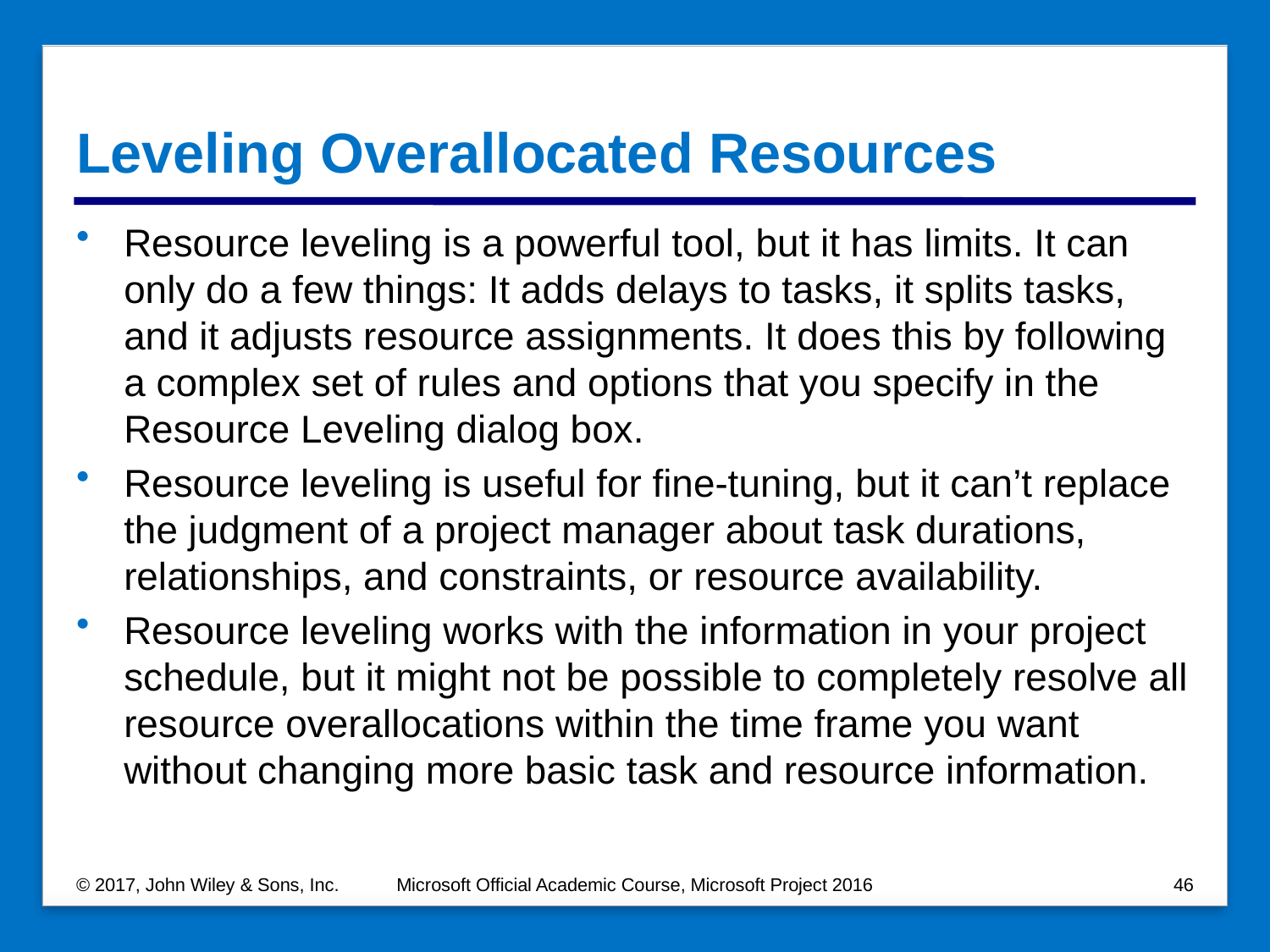

# Leveling Overallocated Resources
Resource leveling is a powerful tool, but it has limits. It can only do a few things: It adds delays to tasks, it splits tasks, and it adjusts resource assignments. It does this by following a complex set of rules and options that you specify in the Resource Leveling dialog box.
Resource leveling is useful for fine‐tuning, but it can’t replace the judgment of a project manager about task durations, relationships, and constraints, or resource availability.
Resource leveling works with the information in your project schedule, but it might not be possible to completely resolve all resource overallocations within the time frame you want without changing more basic task and resource information.
© 2017, John Wiley & Sons, Inc.
Microsoft Official Academic Course, Microsoft Project 2016
46